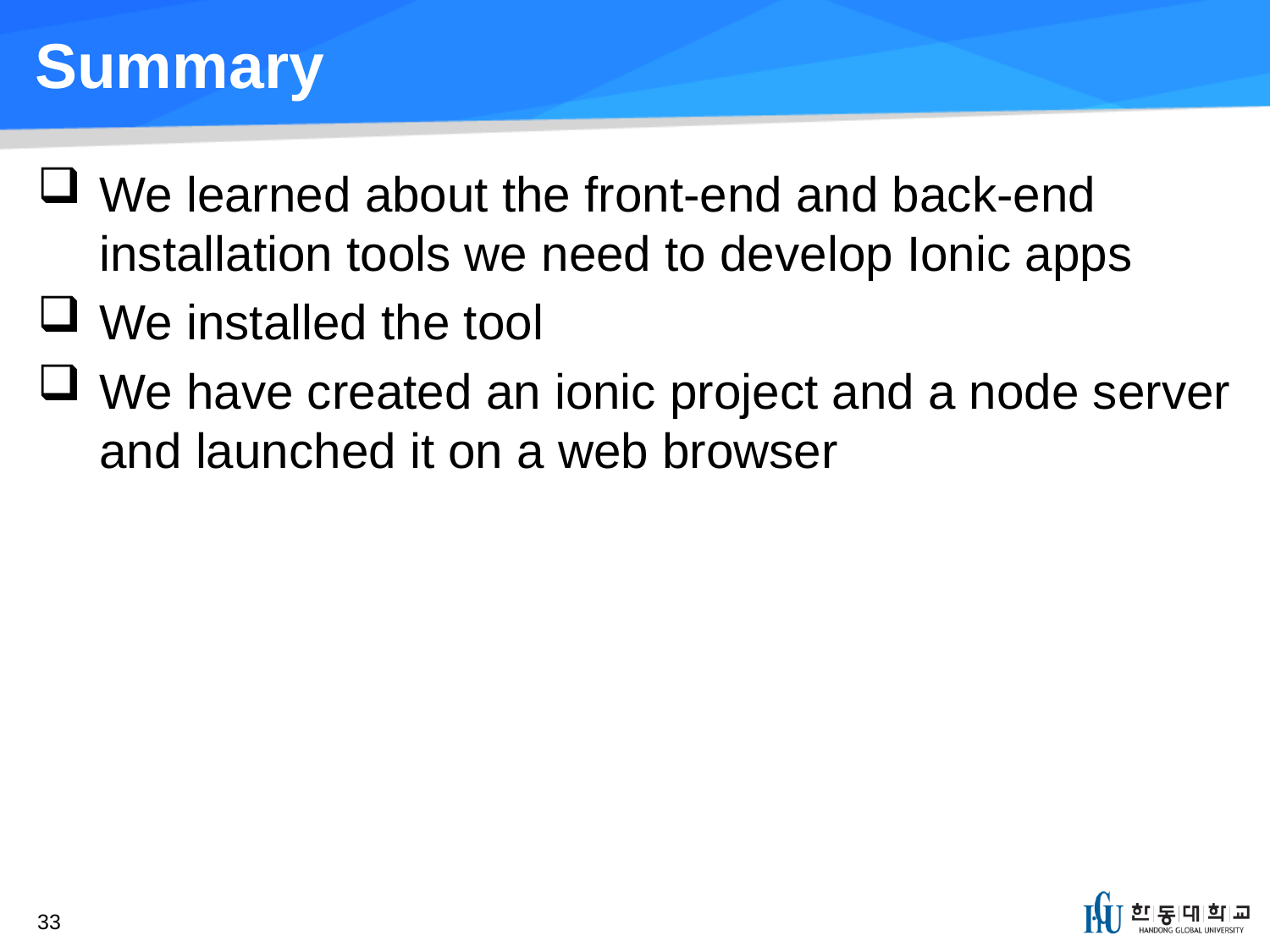

# Summary
We learned about the front-end and back-end installation tools we need to develop Ionic apps
We installed the tool
We have created an ionic project and a node server and launched it on a web browser
33